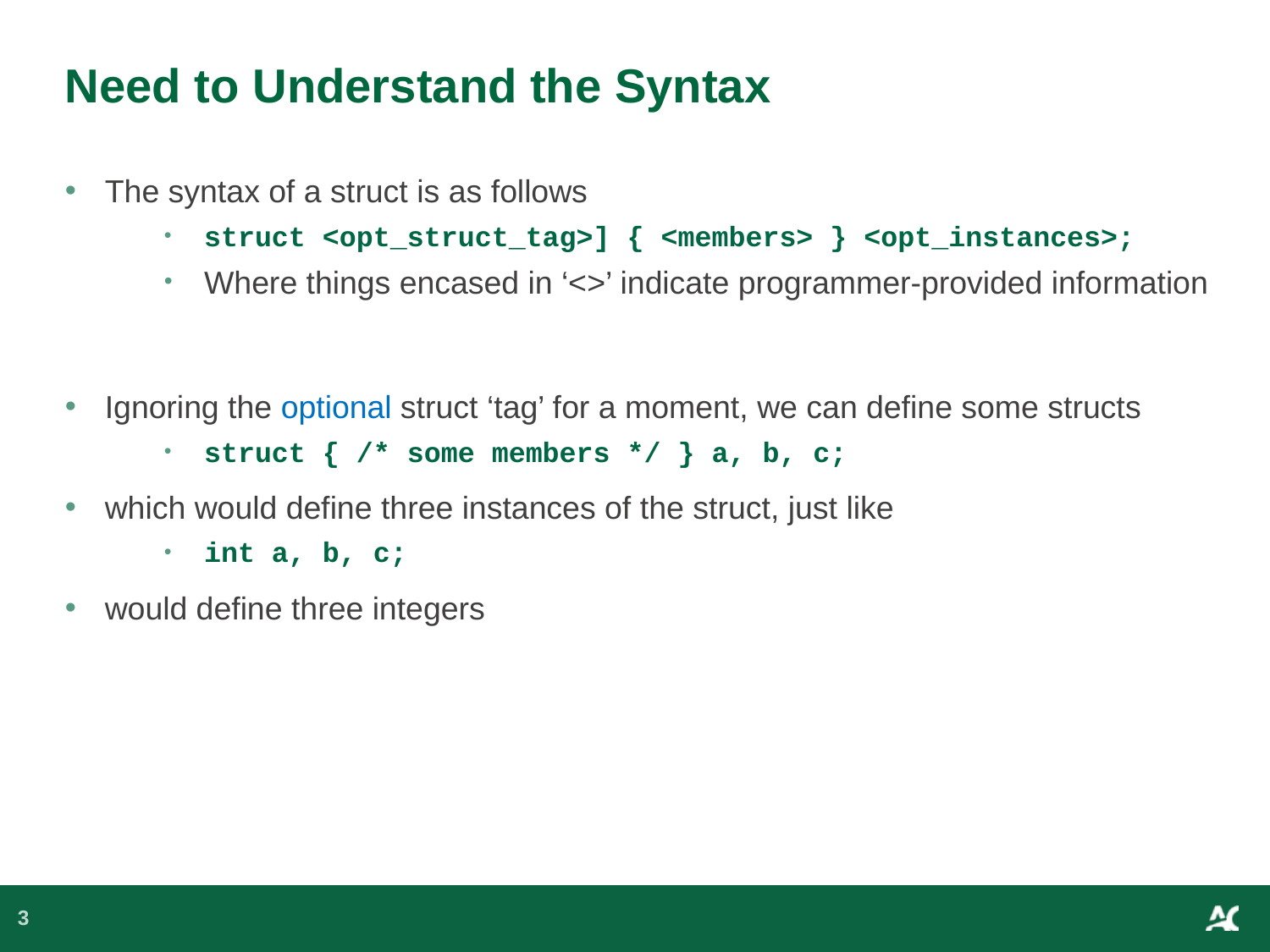

# Need to Understand the Syntax
The syntax of a struct is as follows
struct <opt_struct_tag>] { <members> } <opt_instances>;
Where things encased in ‘<>’ indicate programmer-provided information

Ignoring the optional struct ‘tag’ for a moment, we can define some structs
struct { /* some members */ } a, b, c;
which would define three instances of the struct, just like
int a, b, c;
would define three integers
3